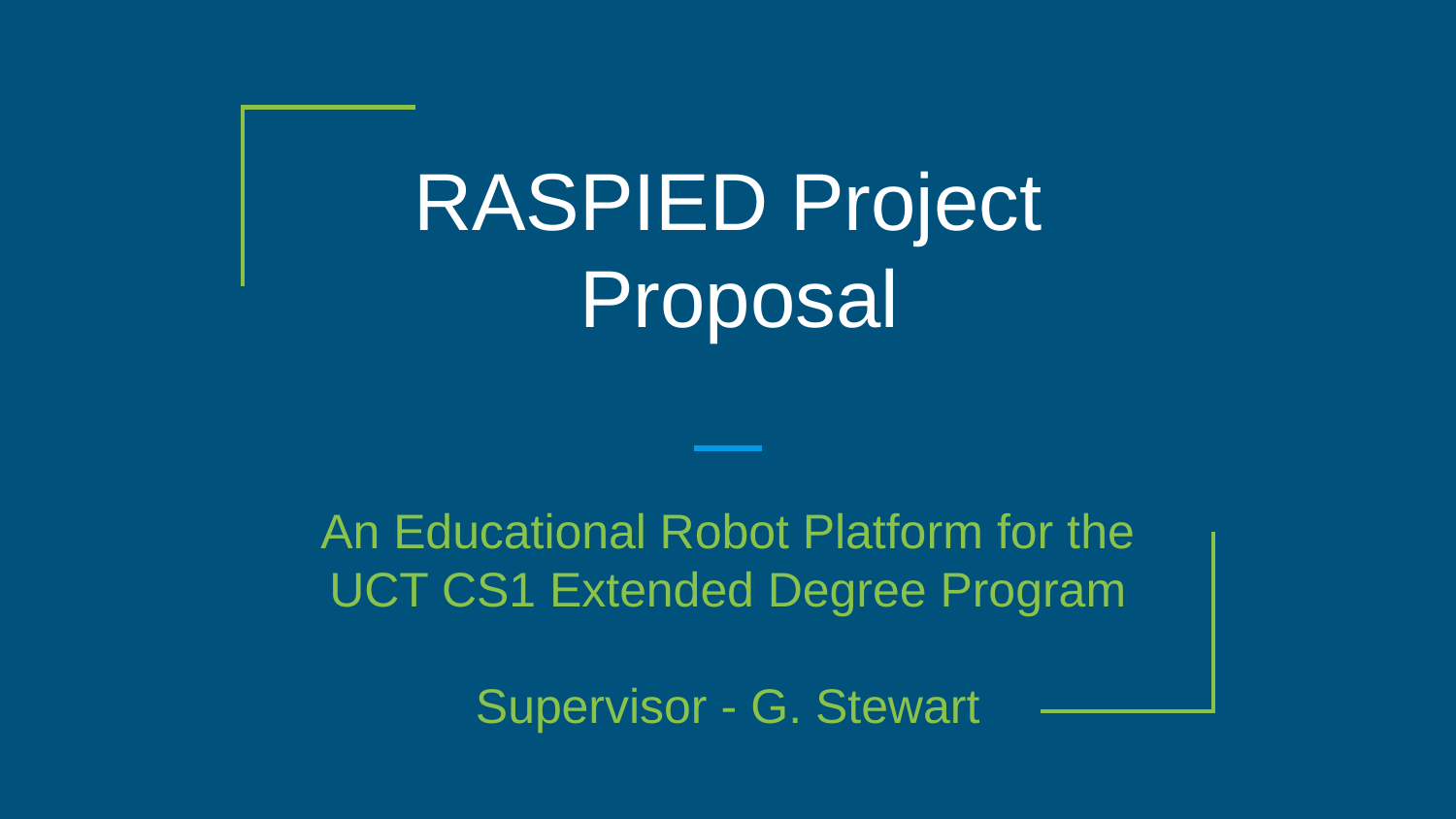

# RASPIED Project
 Proposal
An Educational Robot Platform for the UCT CS1 Extended Degree Program

Supervisor - G. Stewart